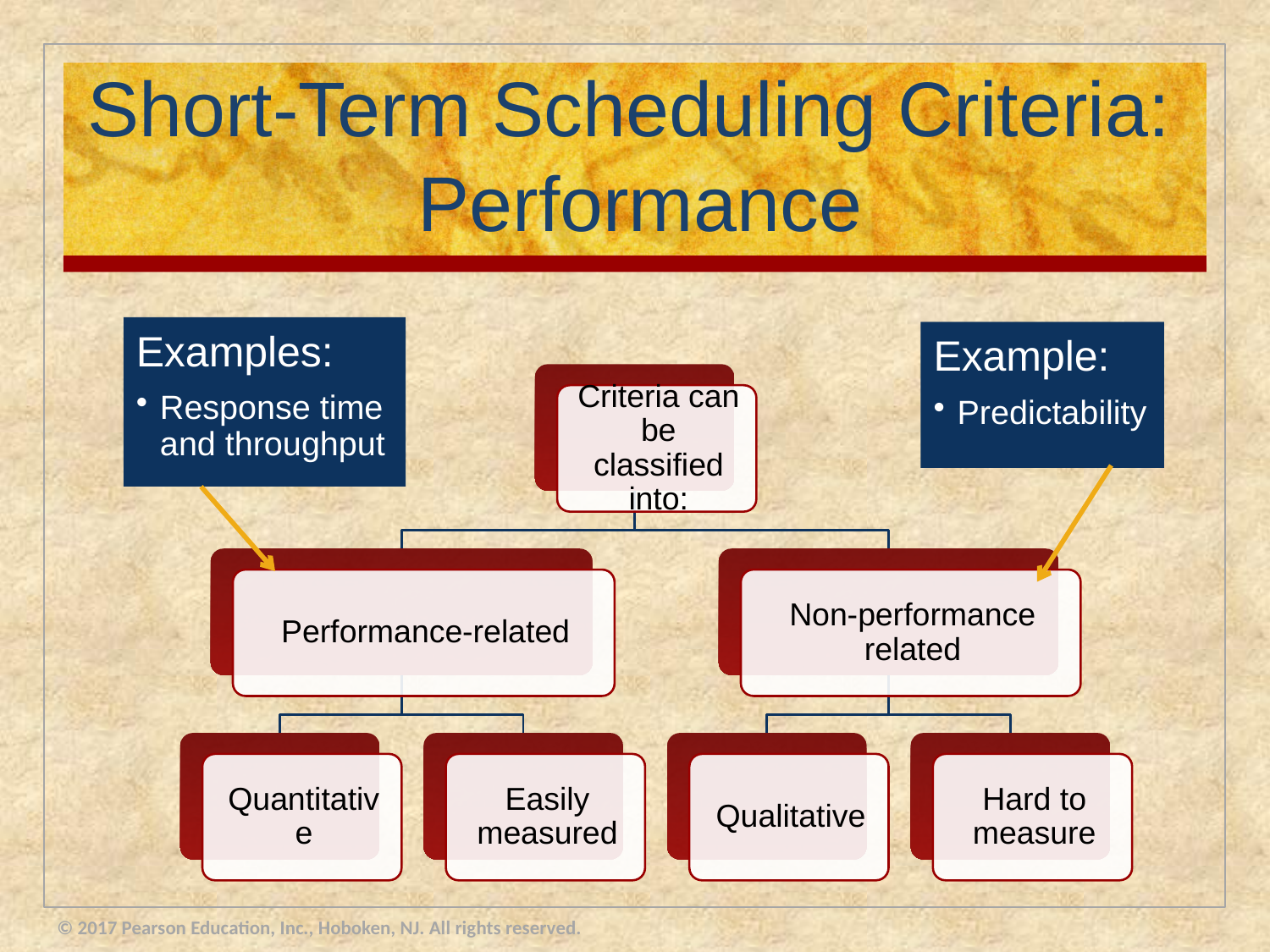

# Short-Term Scheduling Criteria:  Performance
Criteria can be classified into:
Performance-related
Quantitative
Easily measured
Non-performance related
Qualitative
Hard to measure
Example:
Predictability
Examples:
Response time and throughput
© 2017 Pearson Education, Inc., Hoboken, NJ. All rights reserved.